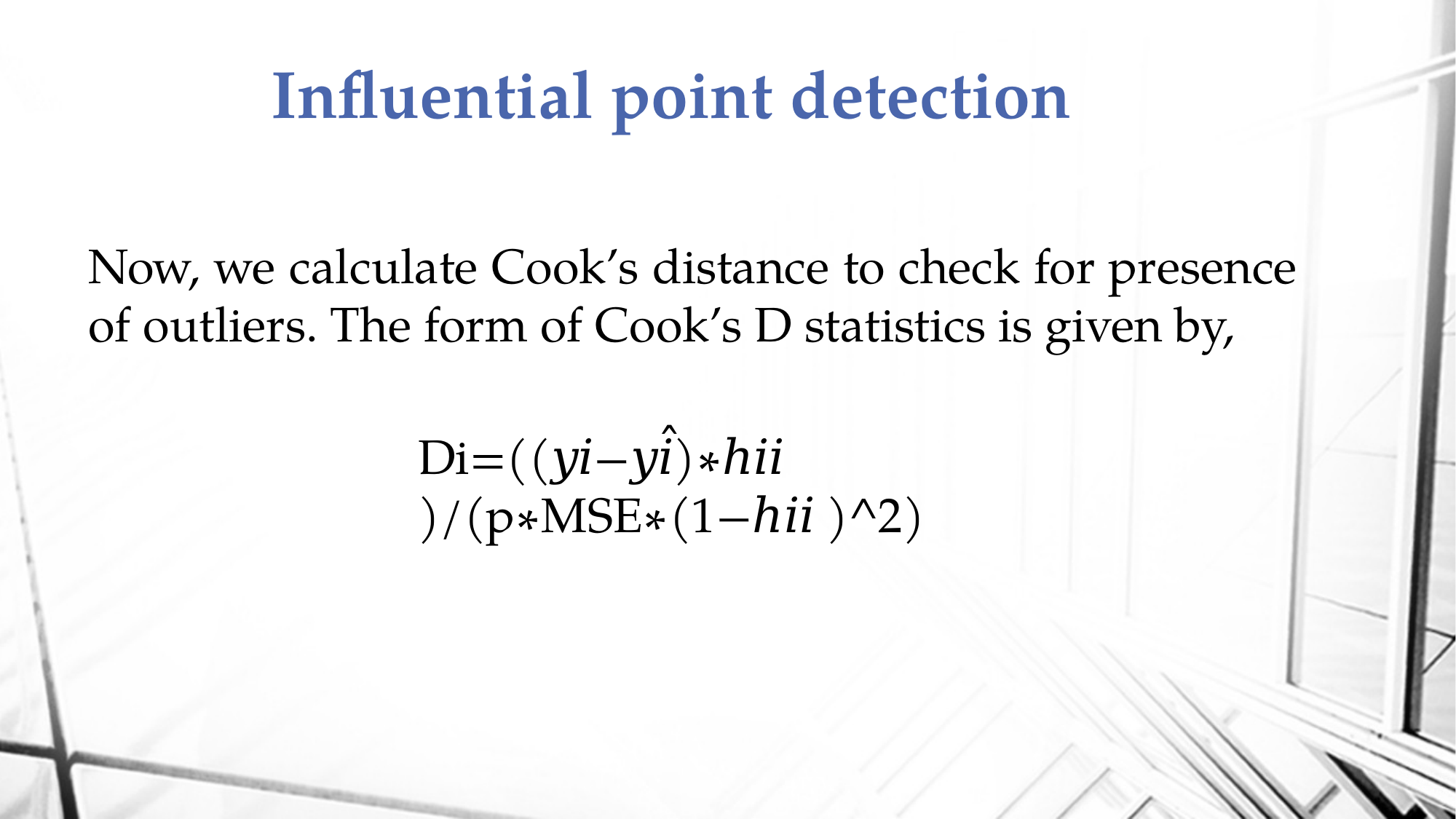

Influential point detection
Now, we calculate Cook’s distance to check for presence of outliers. The form of Cook’s D statistics is given by,
Di=((𝑦𝑖−𝑦𝑖̂)∗ℎ𝑖𝑖 )/(p∗MSE∗(1−ℎ𝑖𝑖 )^2)